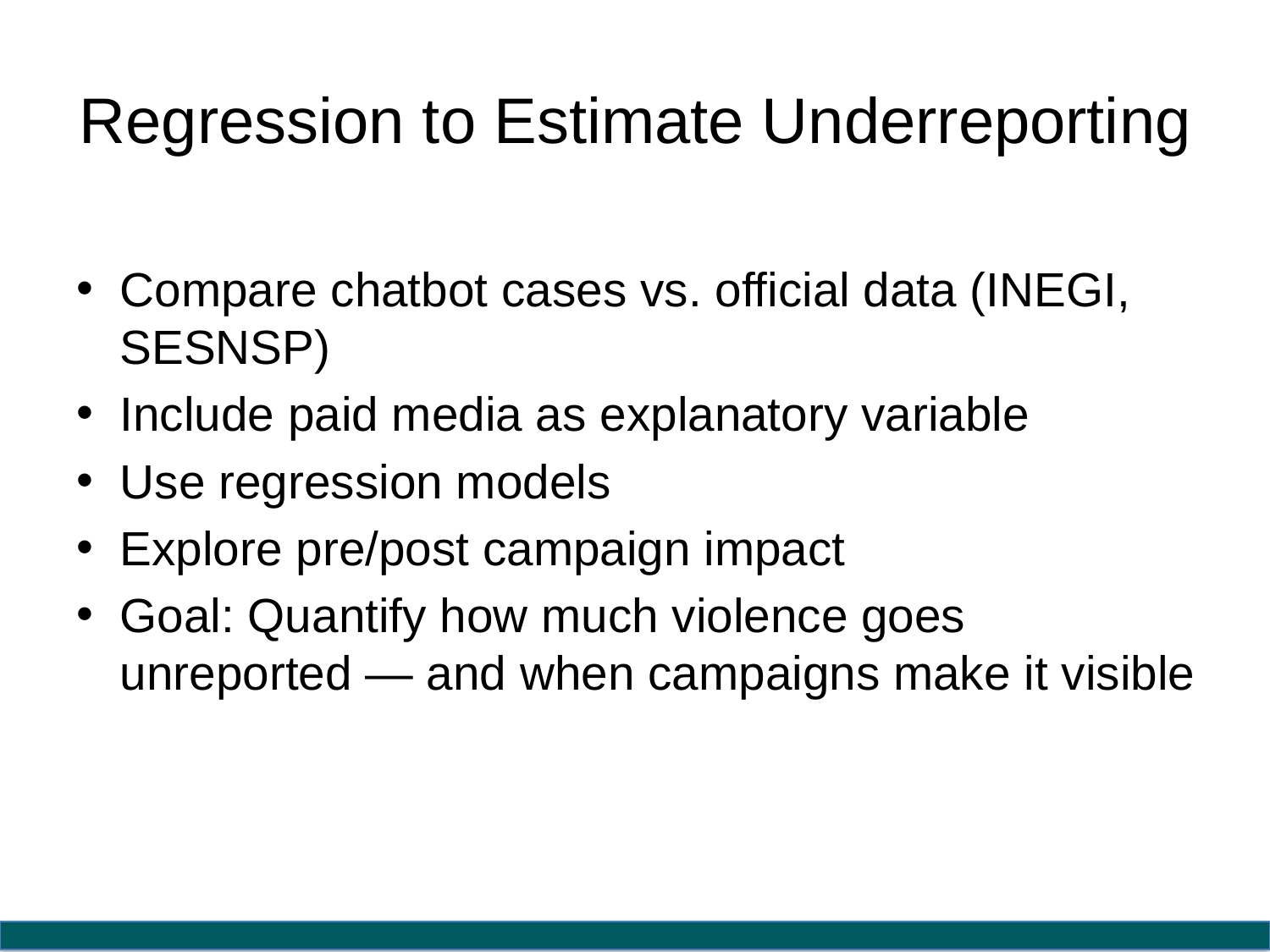

# Regression to Estimate Underreporting
Compare chatbot cases vs. official data (INEGI, SESNSP)
Include paid media as explanatory variable
Use regression models
Explore pre/post campaign impact
Goal: Quantify how much violence goes unreported — and when campaigns make it visible